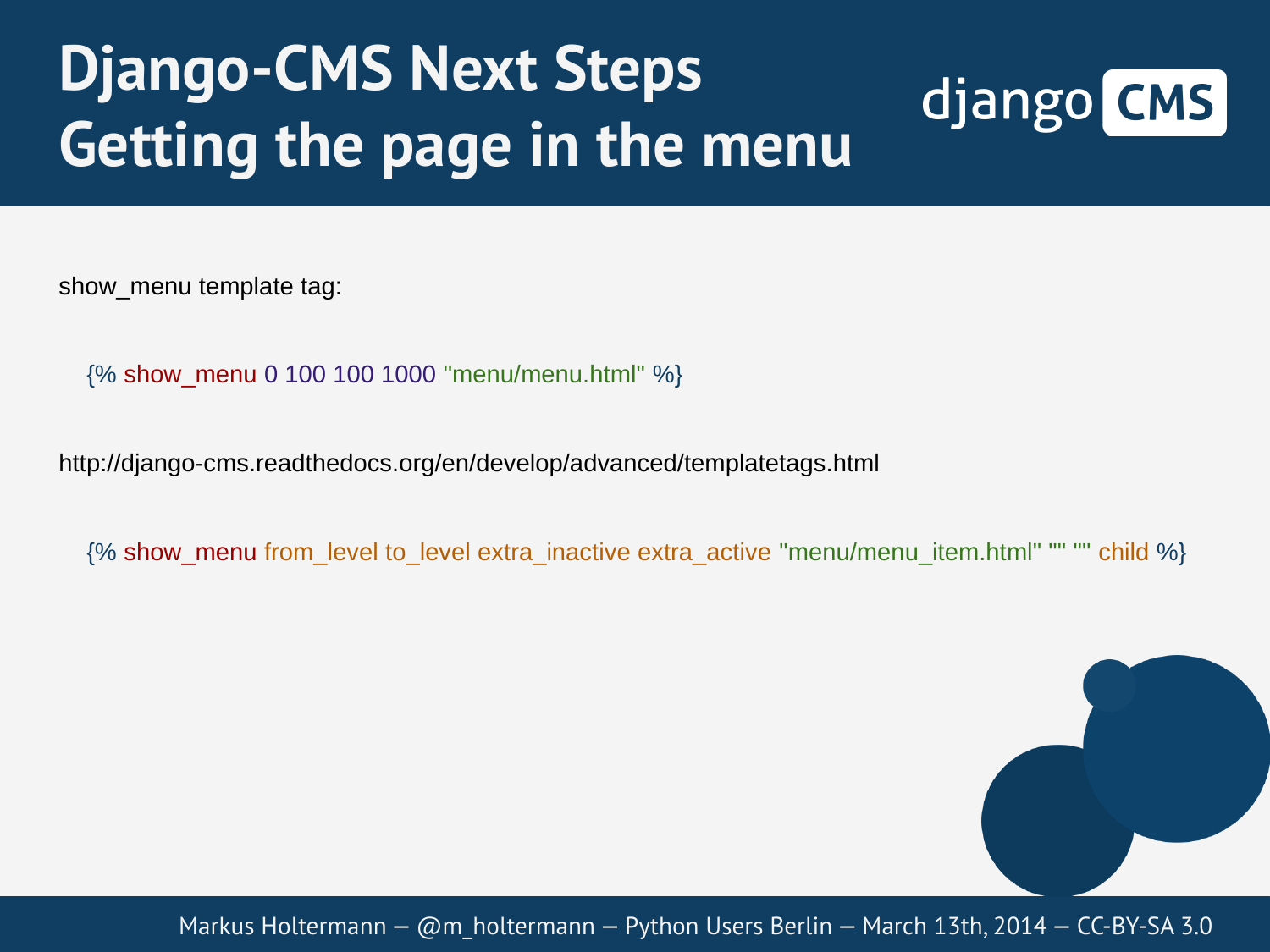

# Django-CMS Next Steps
Getting the page in the menu
show_menu template tag:

    {% show_menu 0 100 100 1000 "menu/menu.html" %}

http://django-cms.readthedocs.org/en/develop/advanced/templatetags.html

    {% show_menu from_level to_level extra_inactive extra_active "menu/menu_item.html" "" "" child %}